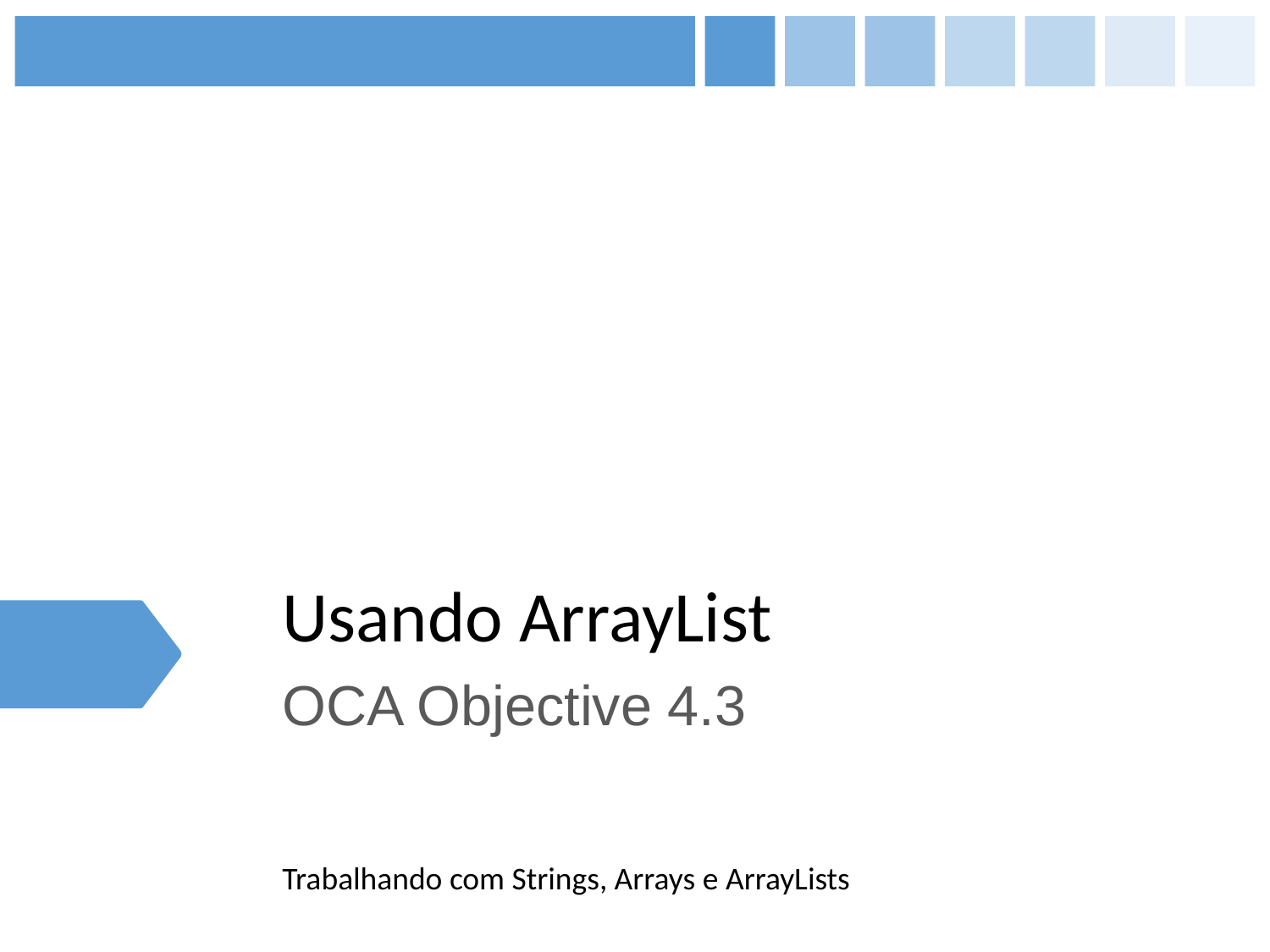

# Usando ArrayList
OCA Objective 4.3
Trabalhando com Strings, Arrays e ArrayLists